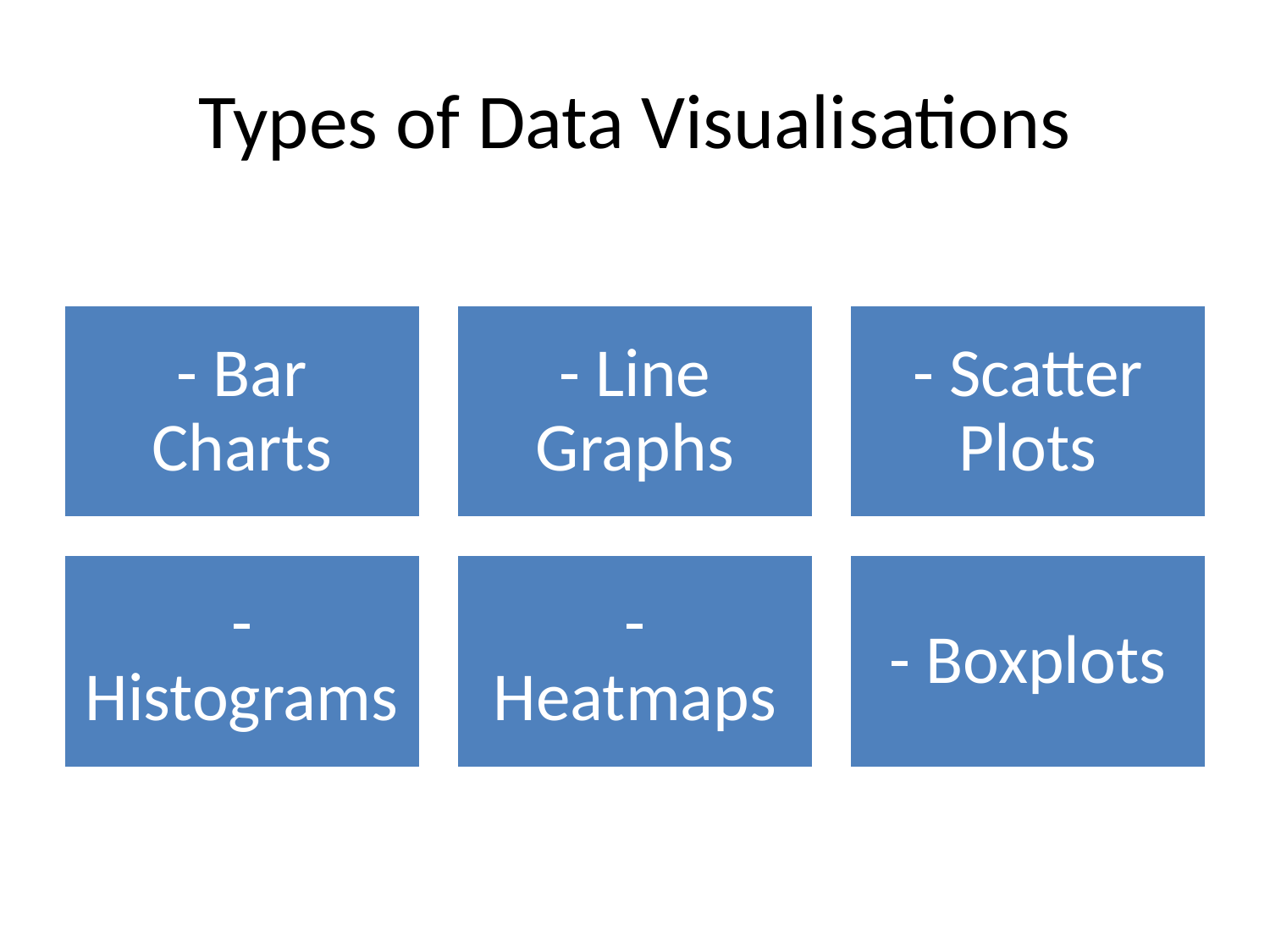

# Types of Data Visualisations
- Bar Charts
- Line Graphs
- Scatter Plots
- Histograms
- Heatmaps
- Boxplots